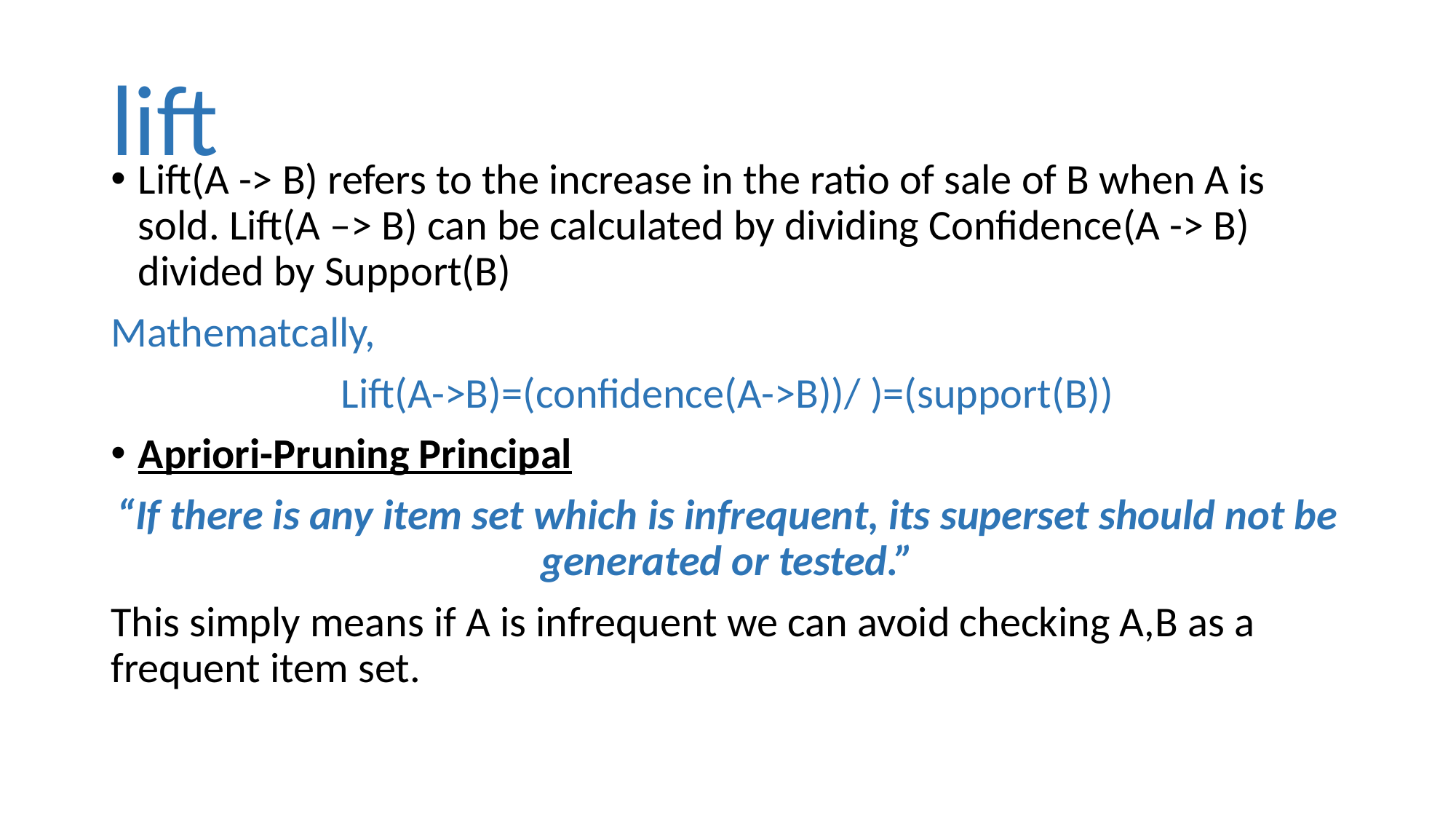

# lift
Lift(A -> B) refers to the increase in the ratio of sale of B when A is sold. Lift(A –> B) can be calculated by dividing Confidence(A -> B) divided by Support(B)
Mathematcally,
Lift(A->B)=(confidence(A->B))/ )=(support(B))
Apriori-Pruning Principal
“If there is any item set which is infrequent, its superset should not be generated or tested.”
This simply means if A is infrequent we can avoid checking A,B as a frequent item set.